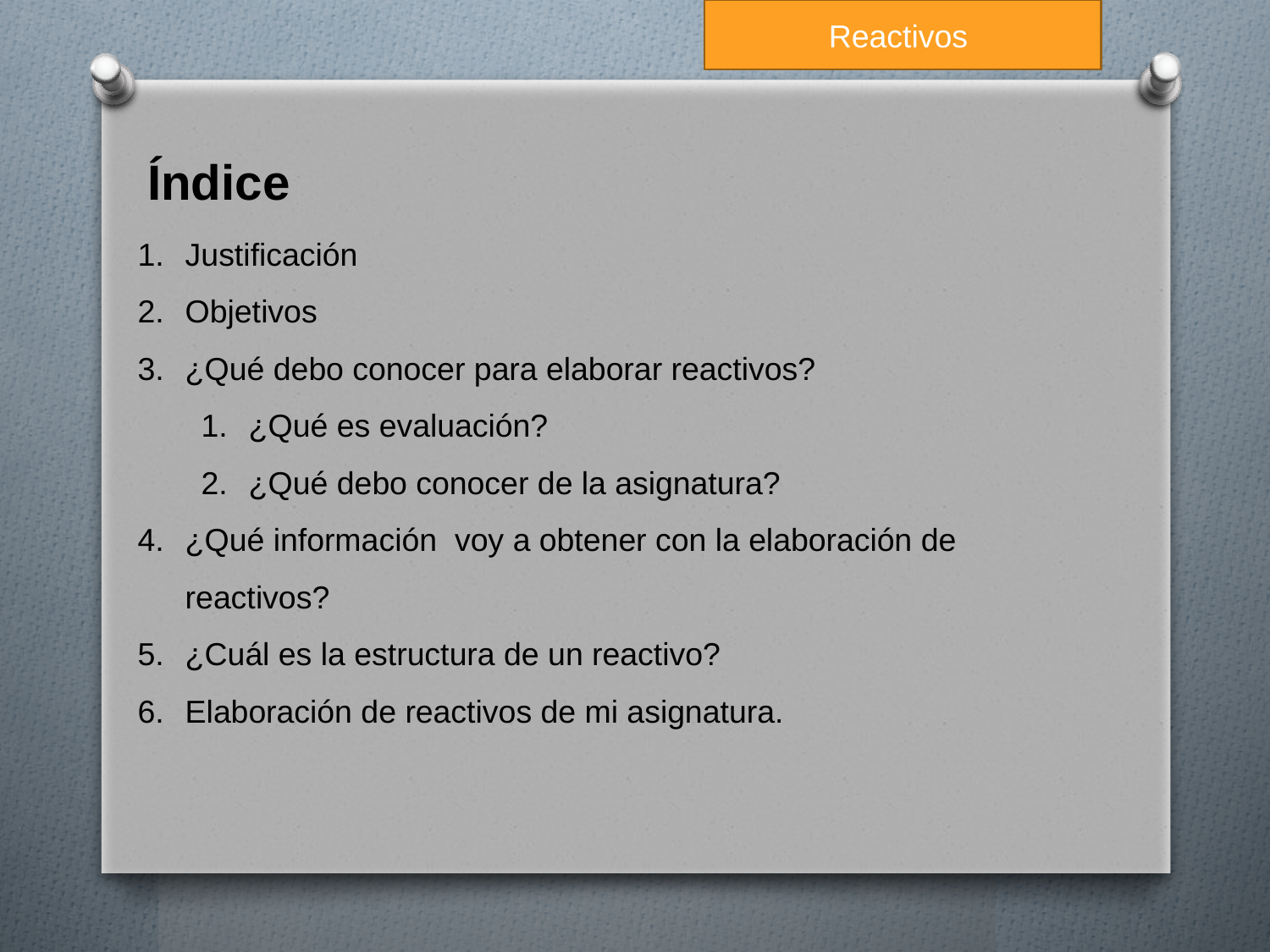

Reactivos
Índice
Justificación
Objetivos
¿Qué debo conocer para elaborar reactivos?
¿Qué es evaluación?
¿Qué debo conocer de la asignatura?
¿Qué información  voy a obtener con la elaboración de reactivos?
¿Cuál es la estructura de un reactivo?
Elaboración de reactivos de mi asignatura.